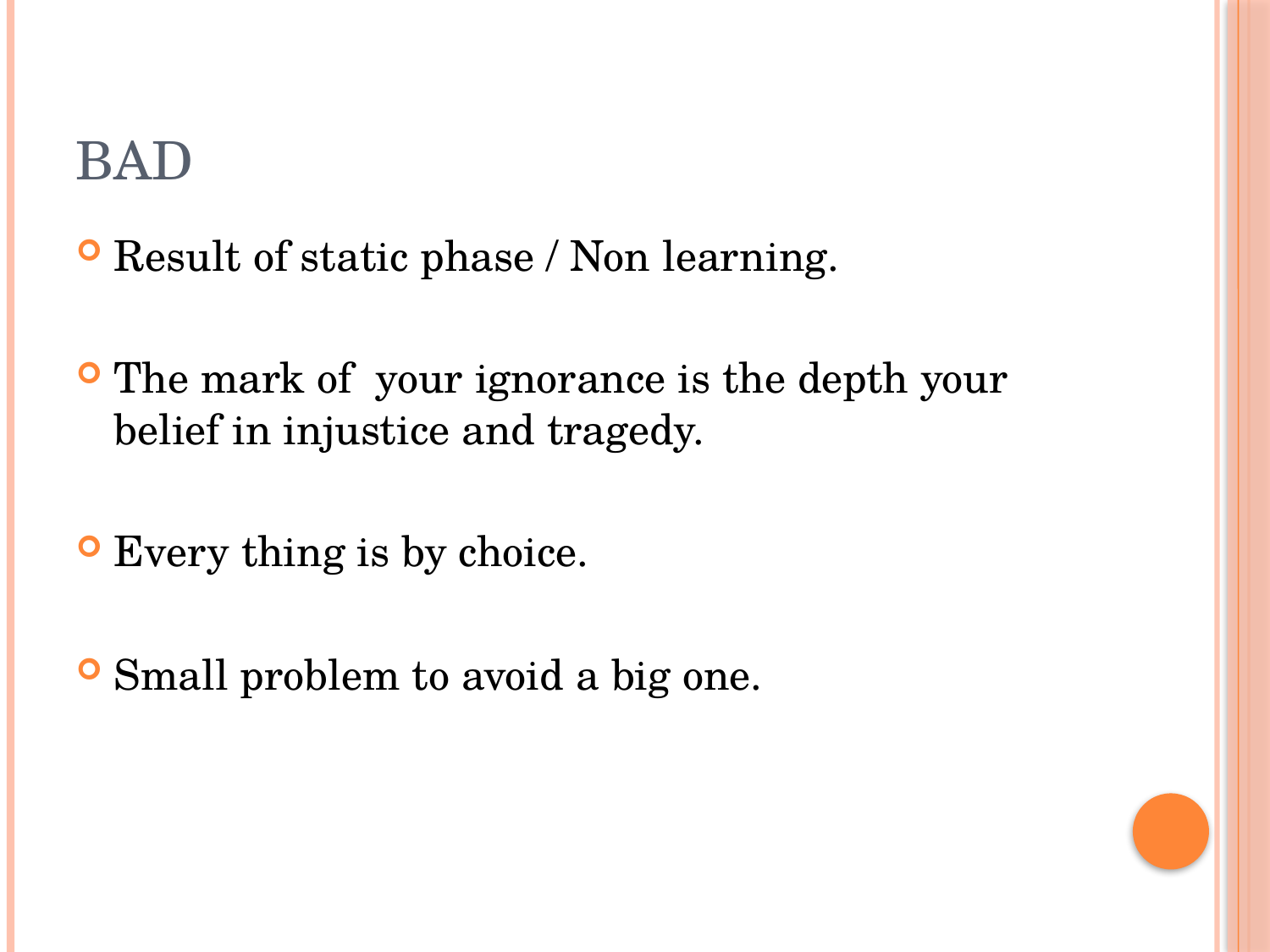

# BAD
Result of static phase / Non learning.

The mark of  your ignorance is the depth your belief in injustice and tragedy.

Every thing is by choice.

Small problem to avoid a big one.